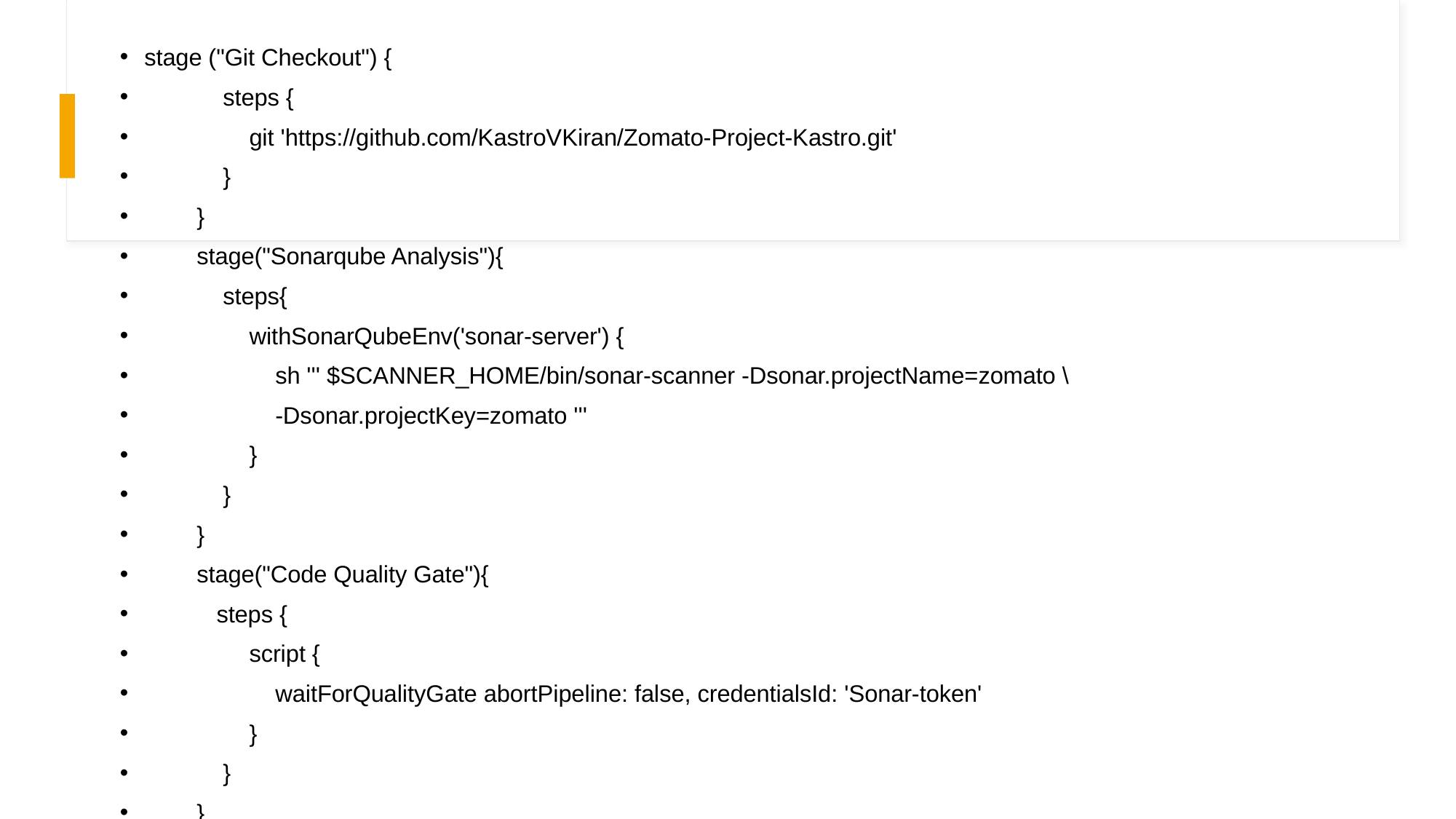

stage ("Git Checkout") {
            steps {
                git 'https://github.com/KastroVKiran/Zomato-Project-Kastro.git'
            }
        }
        stage("Sonarqube Analysis"){
            steps{
                withSonarQubeEnv('sonar-server') {
                    sh ''' $SCANNER_HOME/bin/sonar-scanner -Dsonar.projectName=zomato \
                    -Dsonar.projectKey=zomato '''
                }
            }
        }
        stage("Code Quality Gate"){
           steps {
                script {
                    waitForQualityGate abortPipeline: false, credentialsId: 'Sonar-token'
                }
            }
        }